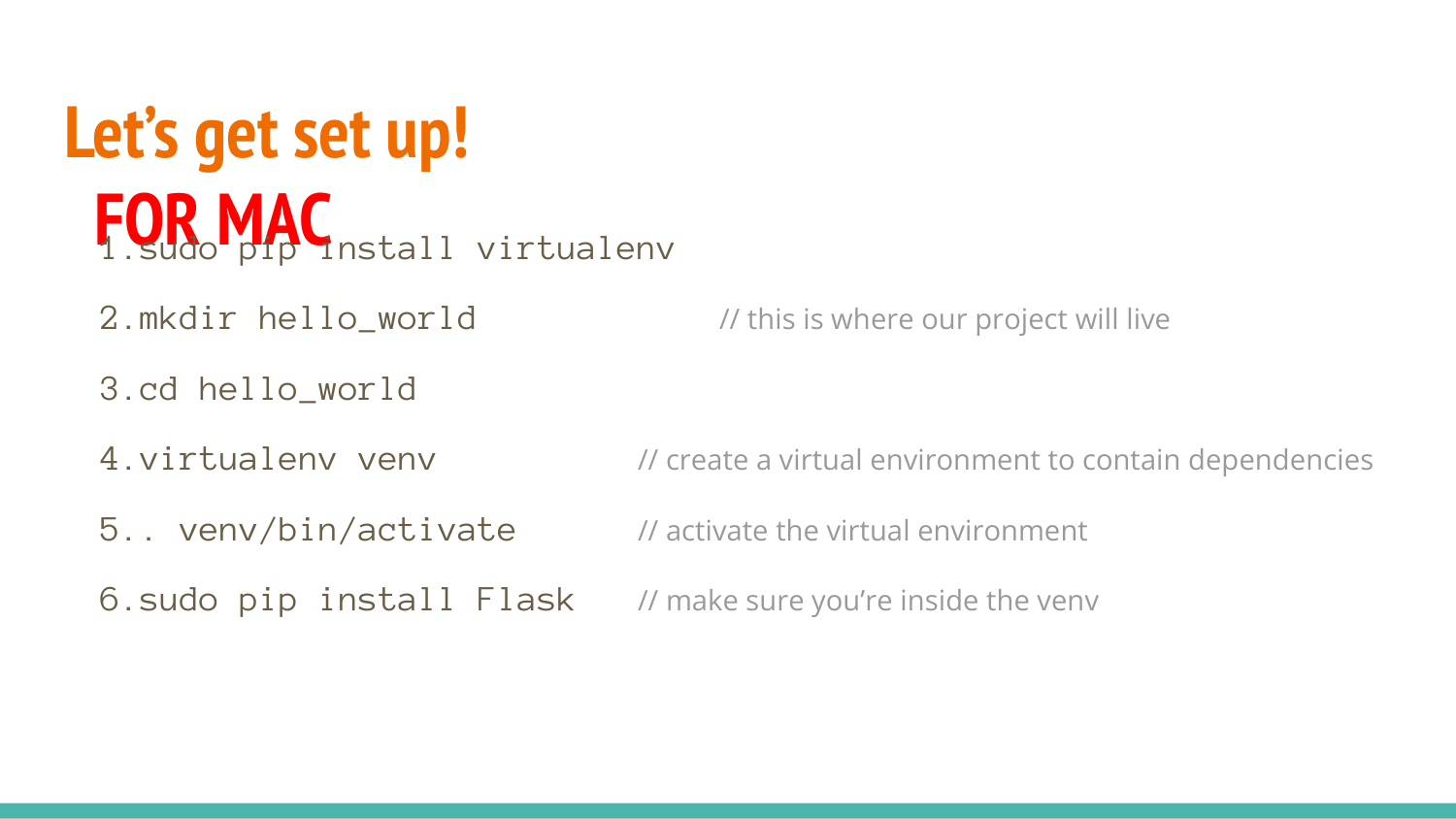

# Let’s get set up!							    FOR MAC
sudo pip install virtualenv
mkdir hello_world     	// this is where our project will live
cd hello_world
virtualenv venv          // create a virtual environment to contain dependencies
. venv/bin/activate      // activate the virtual environment
sudo pip install Flask   // make sure you’re inside the venv